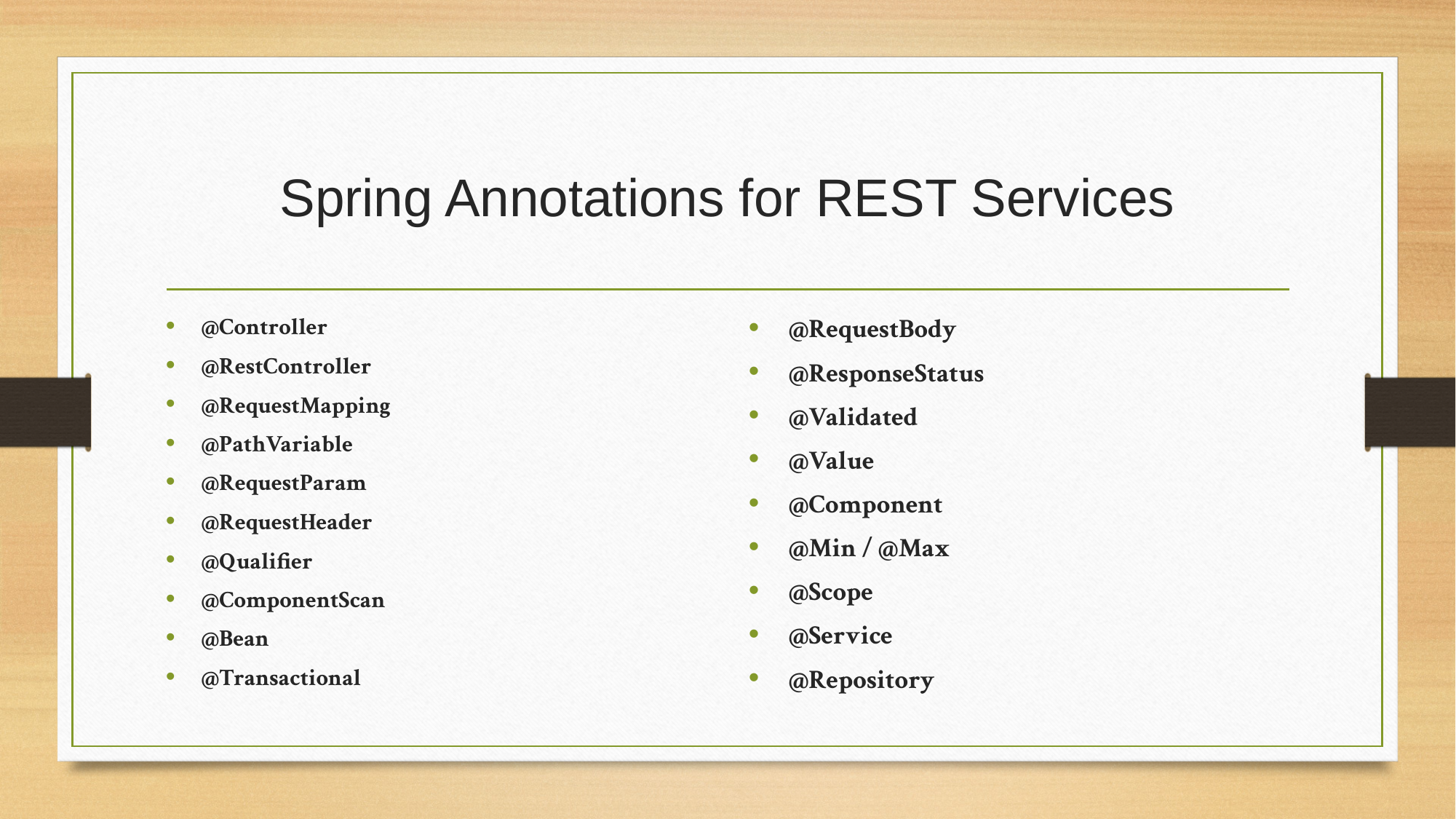

# Spring Annotations for REST Services
@Controller
@RestController
@RequestMapping
@PathVariable
@RequestParam
@RequestHeader
@Qualifier
@ComponentScan
@Bean
@Transactional

@RequestBody
@ResponseStatus
@Validated
@Value
@Component
@Min / @Max
@Scope
@Service
@Repository